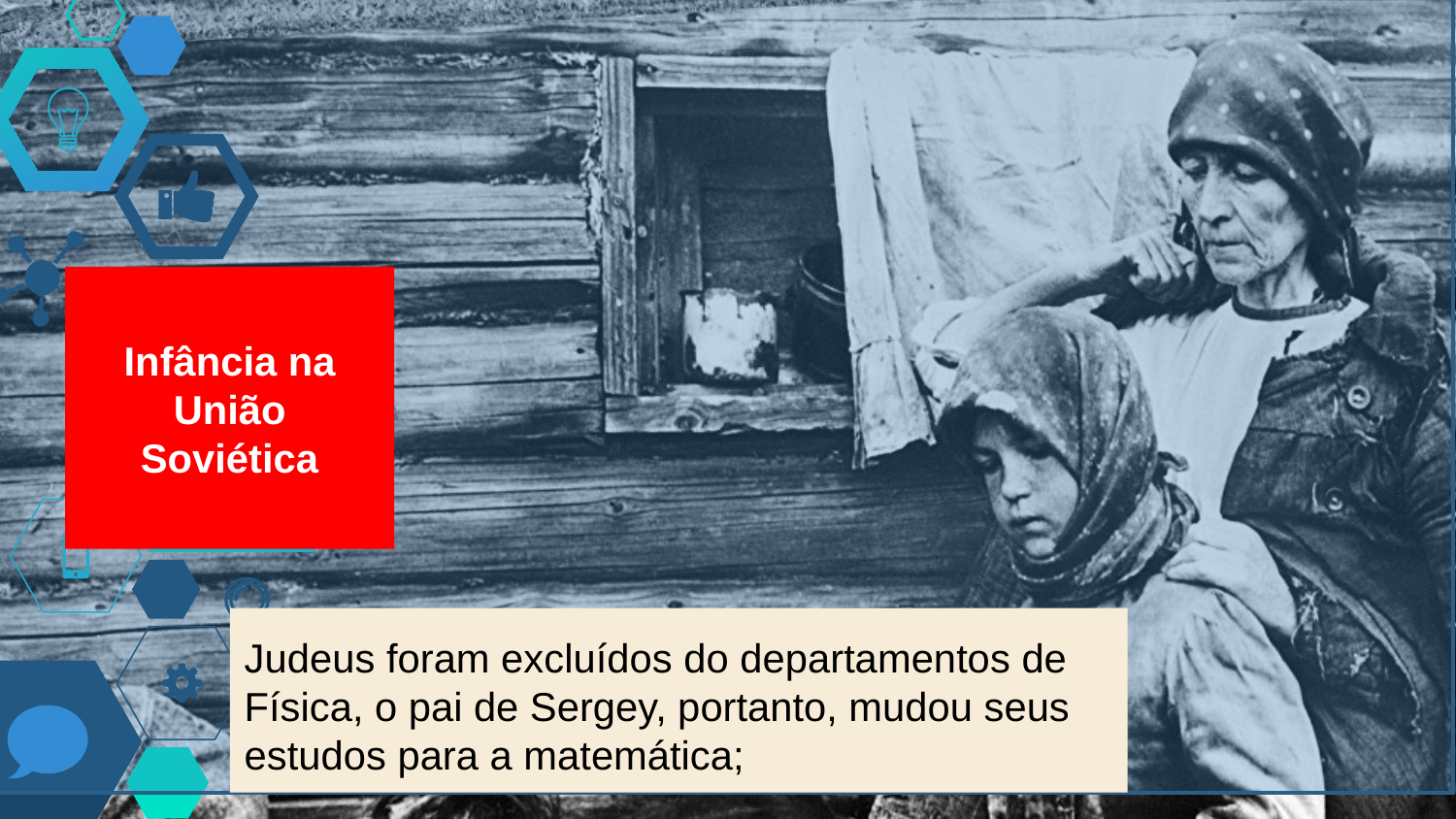

Infância na União Soviética
# Judeus foram excluídos do departamentos de Física, o pai de Sergey, portanto, mudou seus estudos para a matemática;